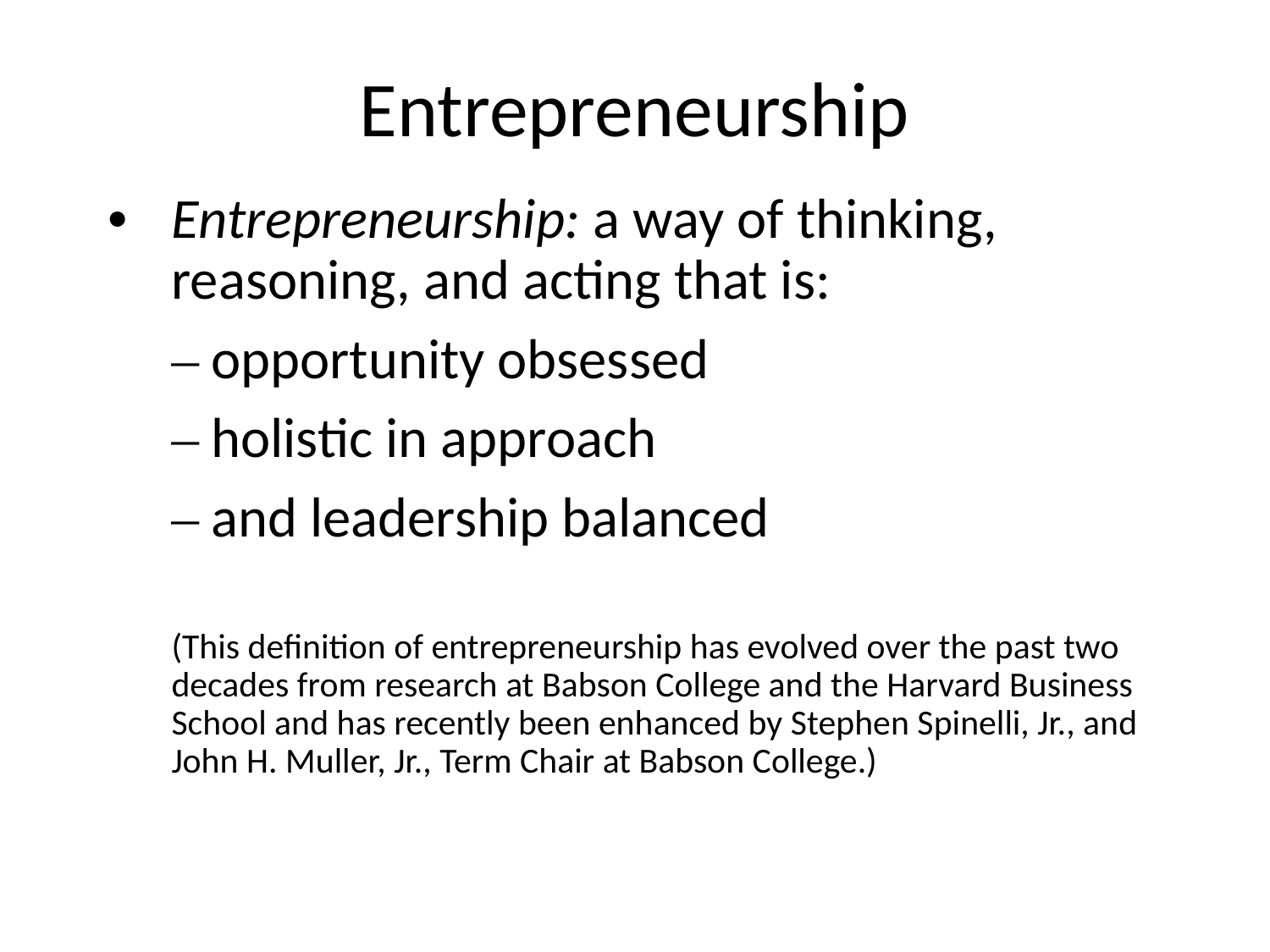

# Entrepreneurship
Entrepreneurship: a way of thinking, reasoning, and acting that is:
opportunity obsessed
holistic in approach
and leadership balanced

	(This definition of entrepreneurship has evolved over the past two decades from research at Babson College and the Harvard Business School and has recently been enhanced by Stephen Spinelli, Jr., and John H. Muller, Jr., Term Chair at Babson College.)